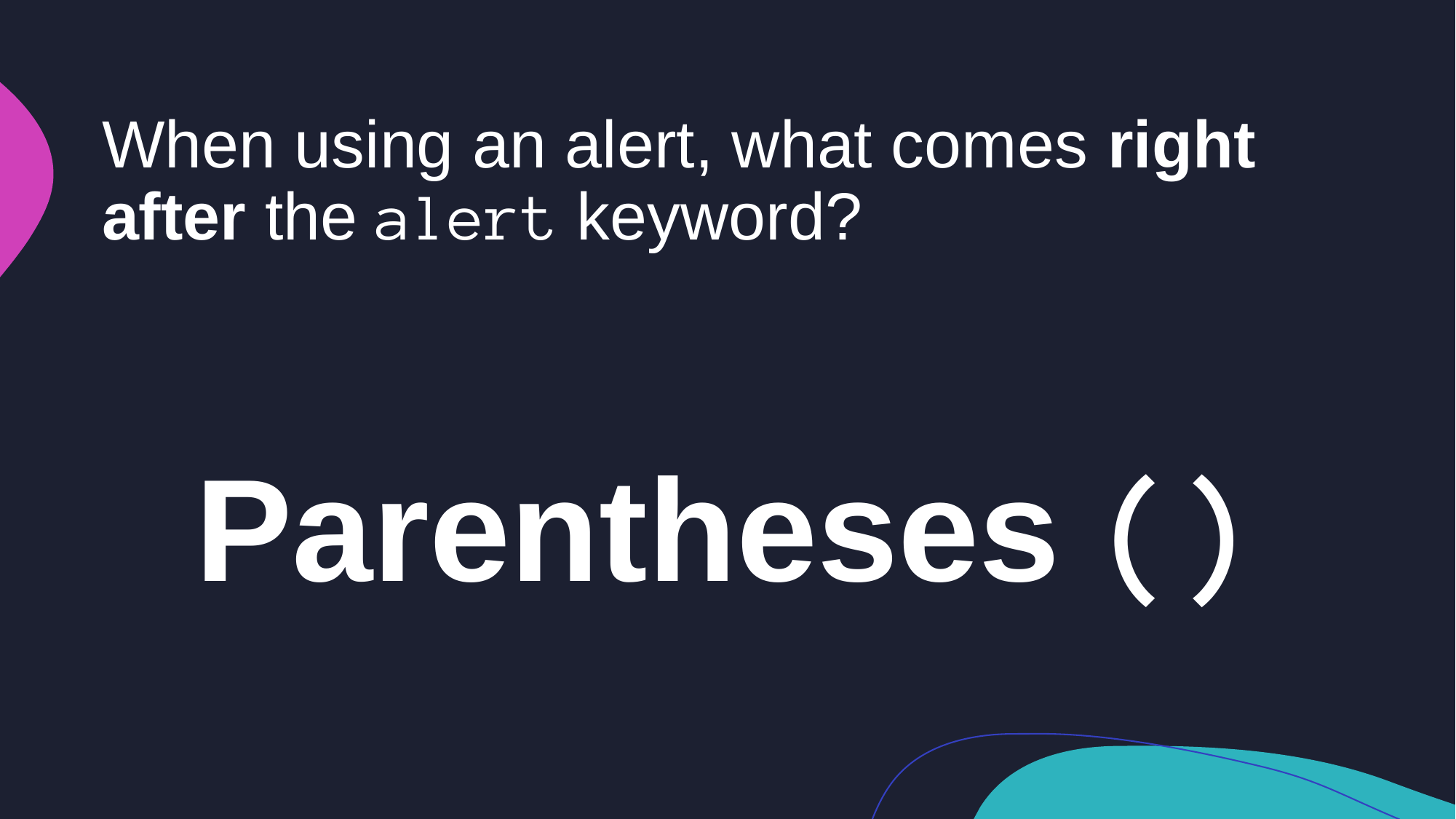

# When using an alert, what comes right after the alert keyword?
Parentheses ()